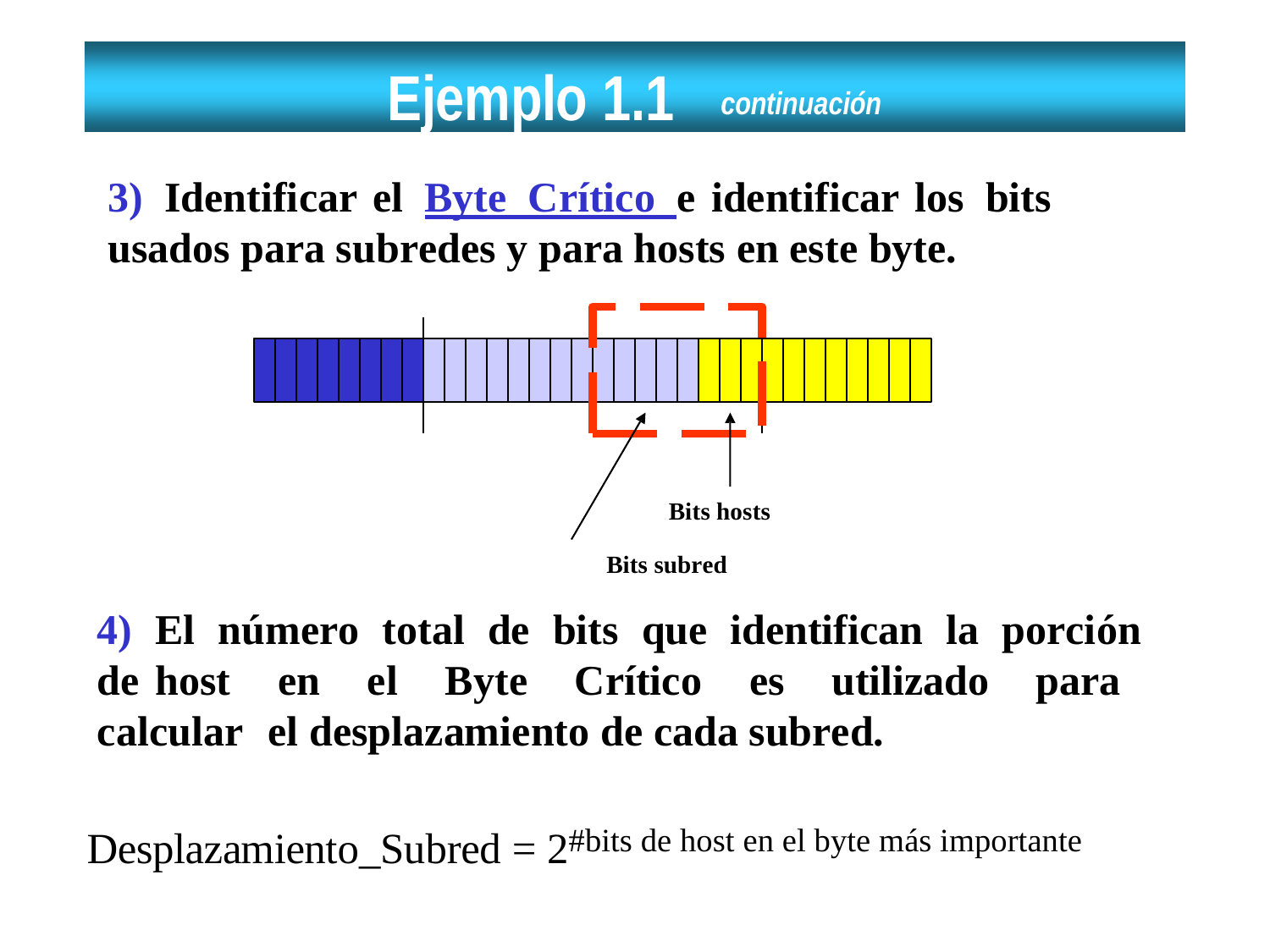

# Ejemplo 1.1

continuación
3)  Identificar el  Byte  Crítico  e identificar los  bits  usados para subredes y para hosts en este byte.

Bits hosts

Bits subred

4)  El  número  total  de  bits  que  identifican  la  porción  de host   en   el   Byte   Crítico   es   utilizado   para   calcular  el desplazamiento de cada subred.
Desplazamiento_Subred = 2#bits de host en el byte más importante